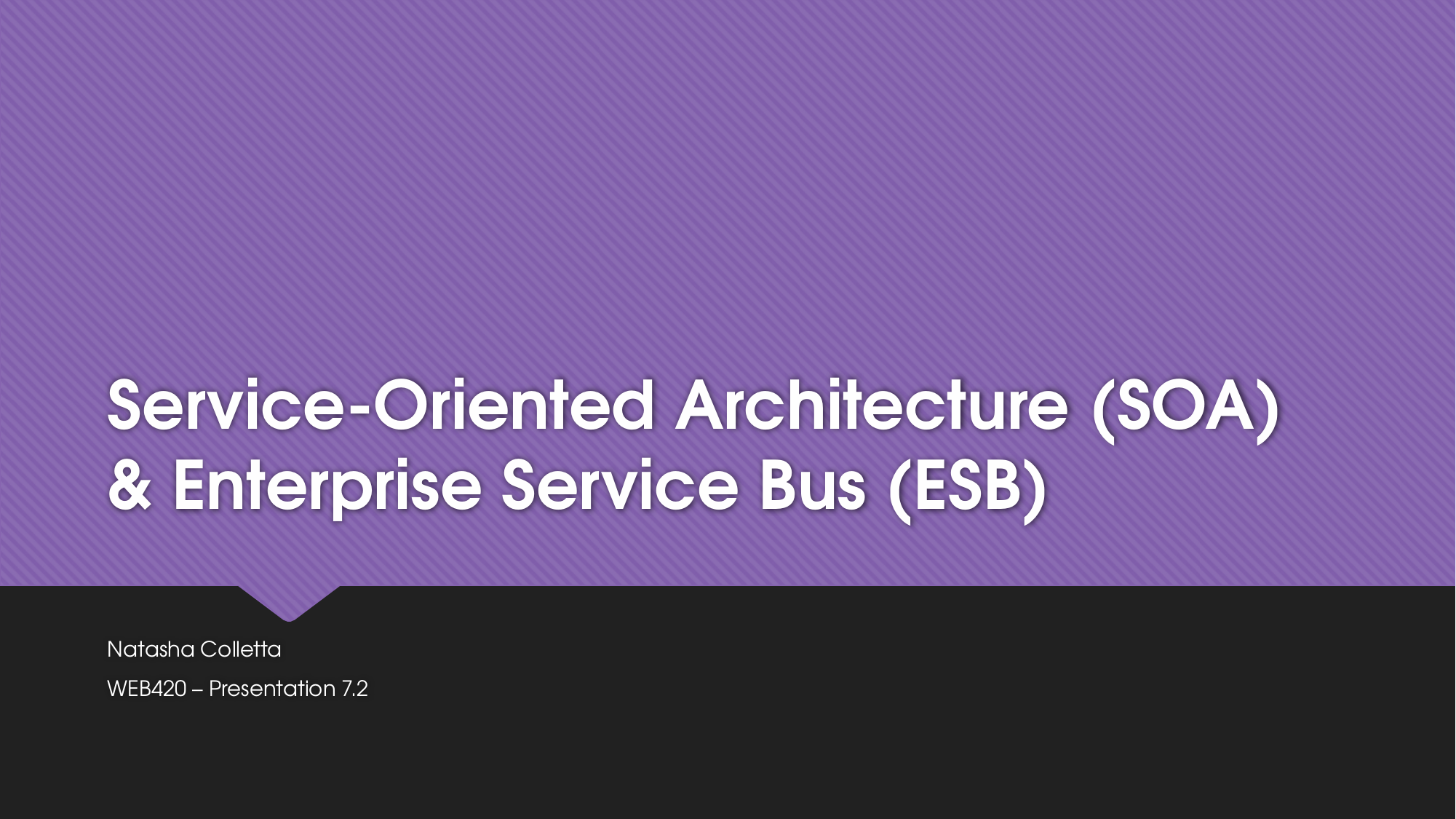

# Service-Oriented Architecture (SOA) & Enterprise Service Bus (ESB)
Natasha Colletta
WEB420 – Presentation 7.2